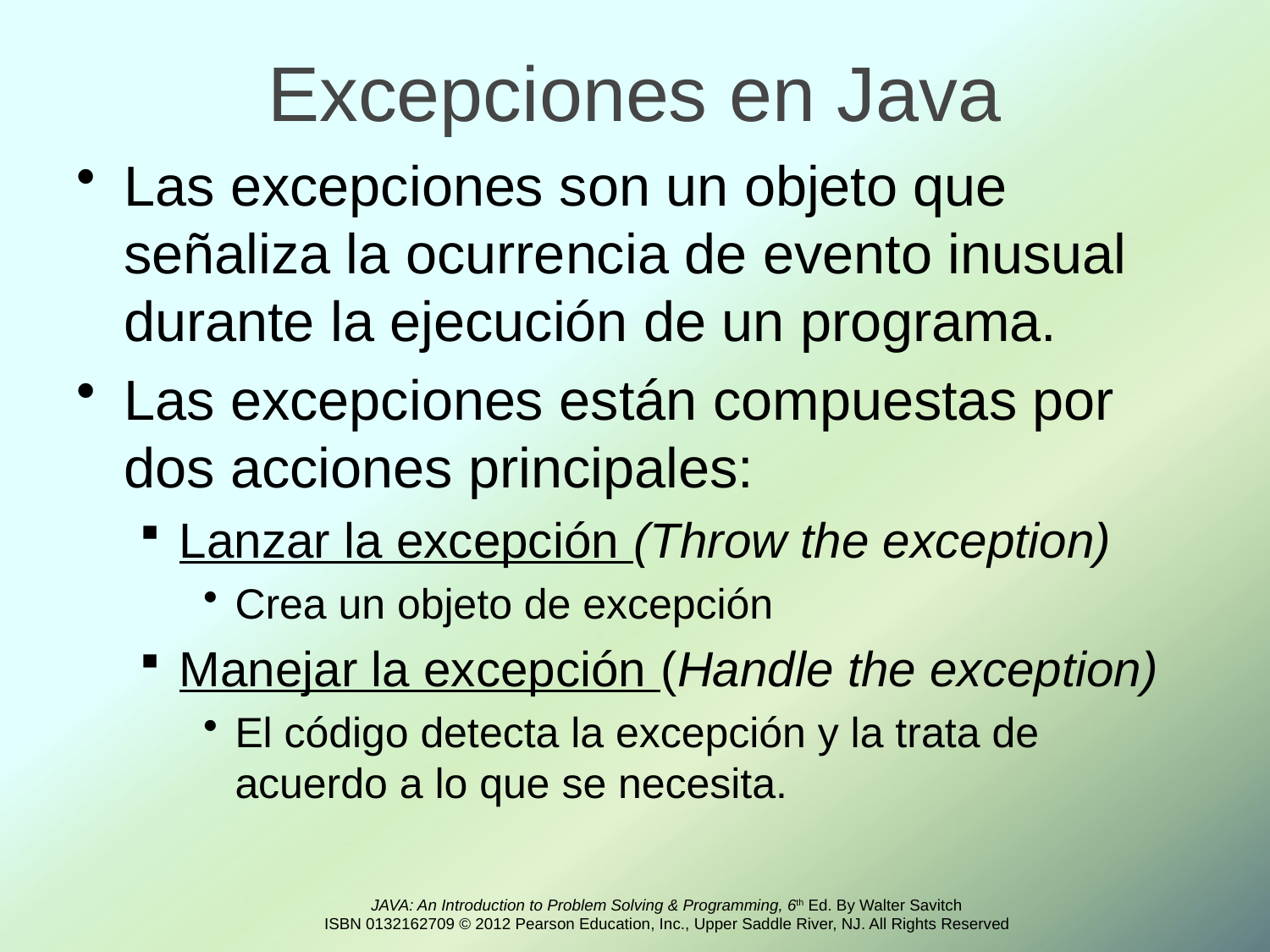

# Excepciones en Java
Las excepciones son un objeto que señaliza la ocurrencia de evento inusual durante la ejecución de un programa.
Las excepciones están compuestas por dos acciones principales:
Lanzar la excepción (Throw the exception)
Crea un objeto de excepción
Manejar la excepción (Handle the exception)
El código detecta la excepción y la trata de acuerdo a lo que se necesita.